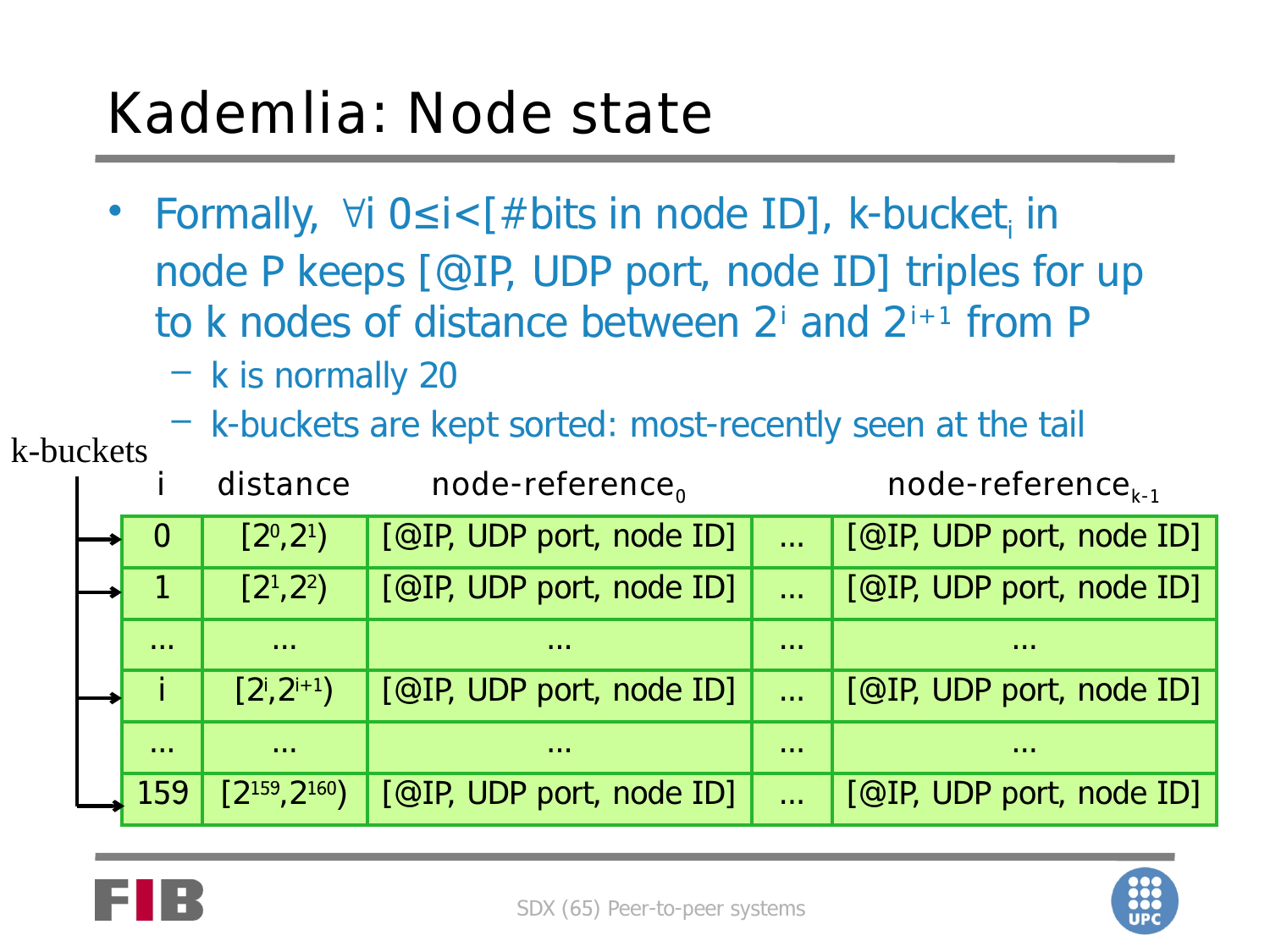

# Kademlia: Node state
Formally, ∀i 0≤i<[#bits in node ID], k-bucketi in node P keeps [@IP, UDP port, node ID] triples for up to k nodes of distance between 2i and 2i+1 from P
k is normally 20
k-buckets are kept sorted: most-recently seen at the tail
k-buckets
| i | distance | node-reference0 |  | node-referencek-1 |
| --- | --- | --- | --- | --- |
| 0 | [20,21) | [@IP, UDP port, node ID] | … | [@IP, UDP port, node ID] |
| 1 | [21,22) | [@IP, UDP port, node ID] | … | [@IP, UDP port, node ID] |
| … | … | … | … | … |
| i | [2i,2i+1) | [@IP, UDP port, node ID] | … | [@IP, UDP port, node ID] |
| … | … | … | … | … |
| 159 | [2159,2160) | [@IP, UDP port, node ID] | … | [@IP, UDP port, node ID] |